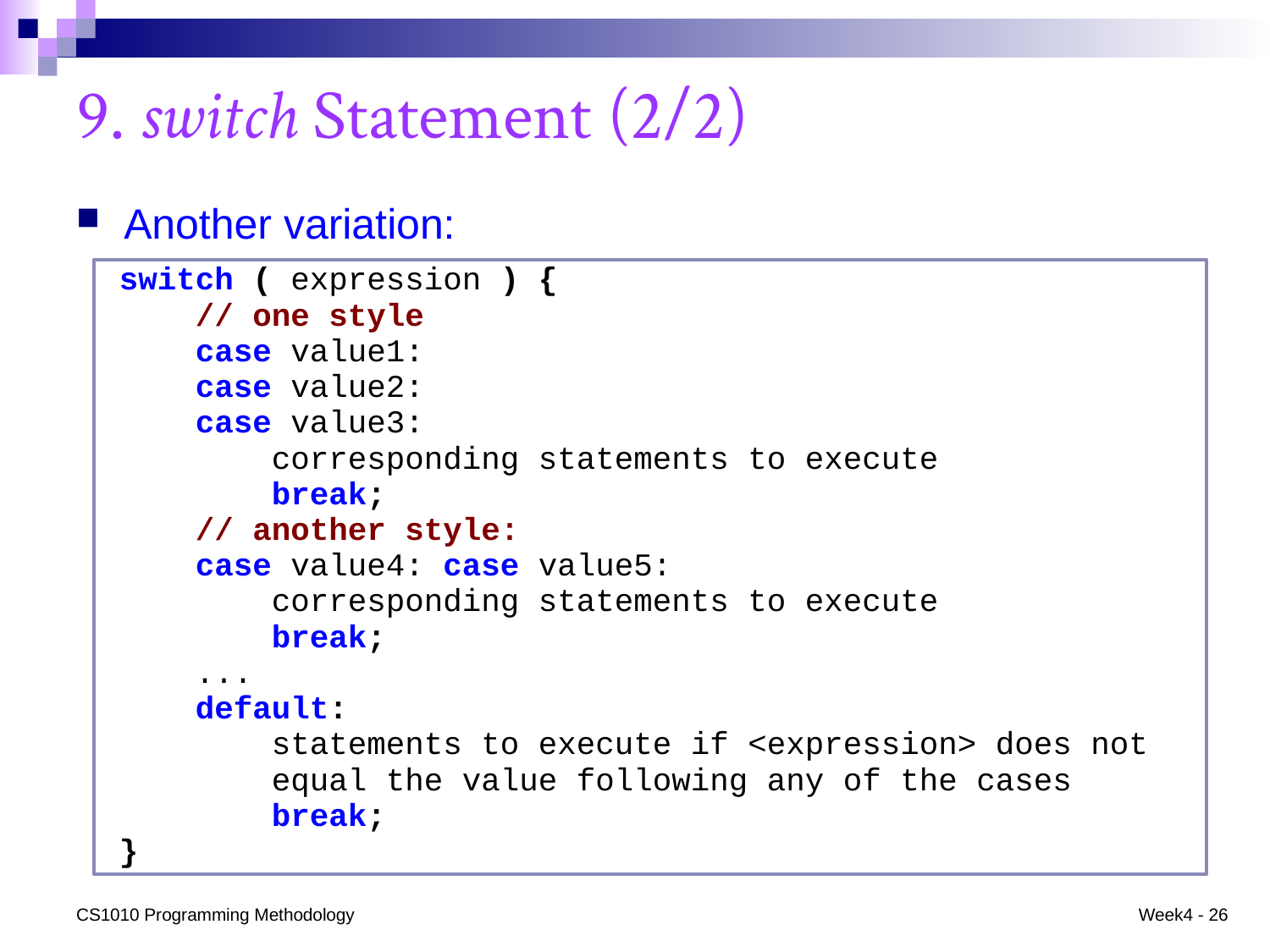

# 9. switch Statement (2/2)
Another variation:
switch ( expression ) {
    // one style
    case value1:
    case value2:
    case value3:
        corresponding statements to execute
        break;
    // another style:
    case value4: case value5:
        corresponding statements to execute
        break;
    ...
    default:
        statements to execute if <expression> does not
        equal the value following any of the cases
        break;
}
CS1010 Programming Methodology
Week4 - 26